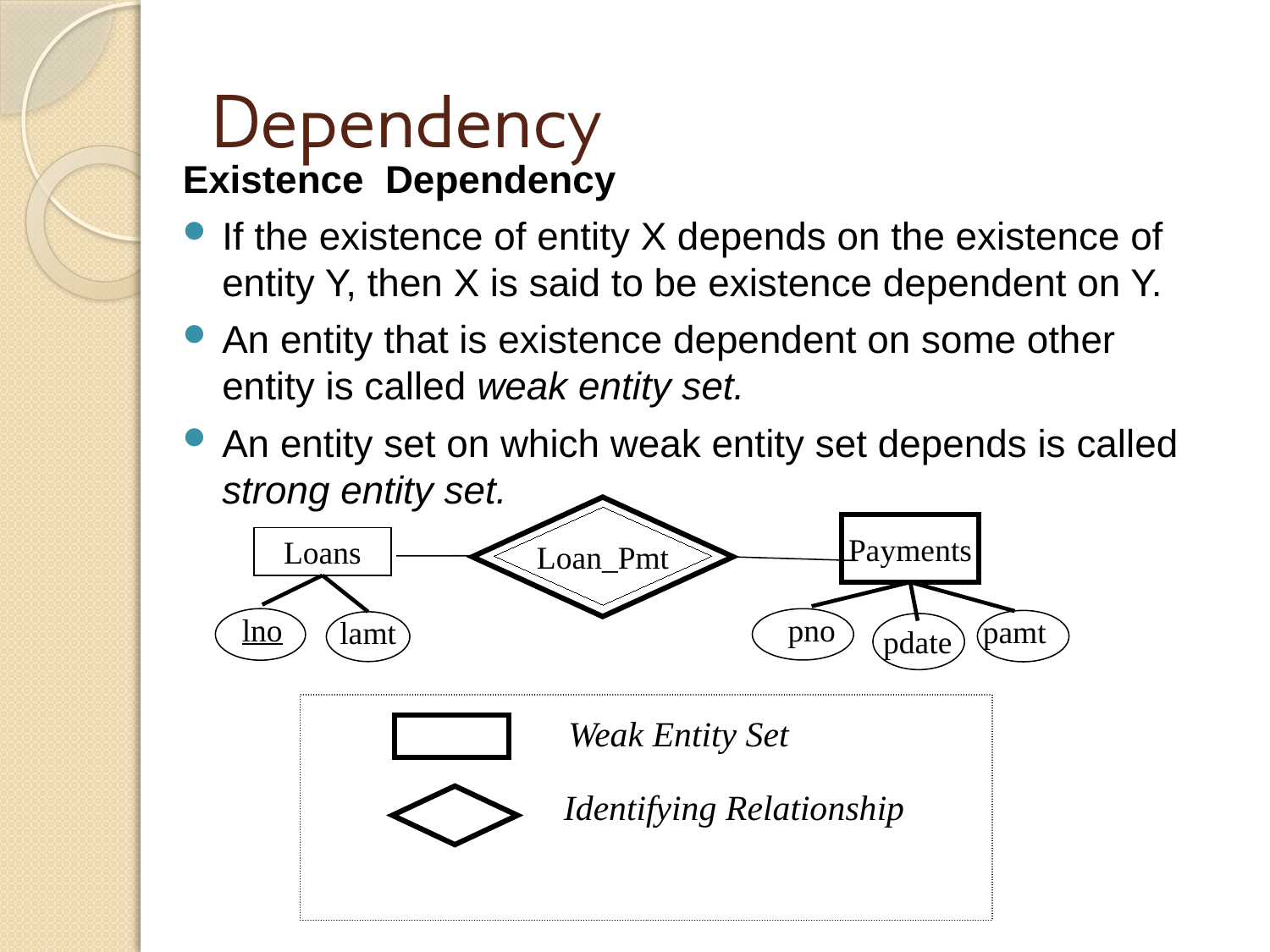

# Dependency
Existence  Dependency
If the existence of entity X depends on the existence of entity Y, then X is said to be existence dependent on Y.
An entity that is existence dependent on some other entity is called weak entity set.
An entity set on which weak entity set depends is called strong entity set.

Loan_Pmt
Payments
Loans

lno
pno

pamt

lamt

pdate

Weak Entity Set

Identifying Relationship